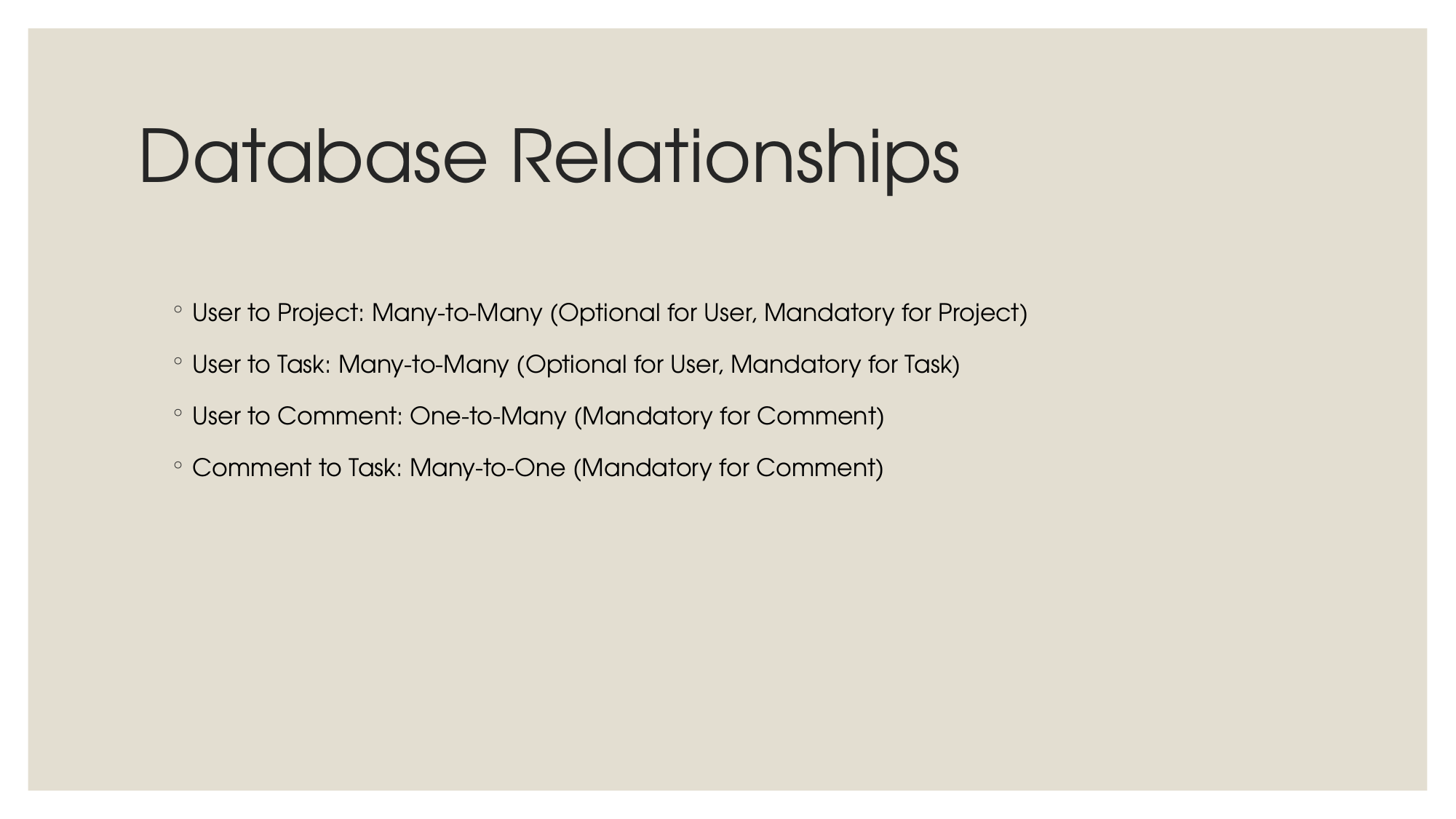

# Database Relationships

User to Project: Many-to-Many (Optional for User, Mandatory for Project)
User to Task: Many-to-Many (Optional for User, Mandatory for Task)
User to Comment: One-to-Many (Mandatory for Comment)
Comment to Task: Many-to-One (Mandatory for Comment)